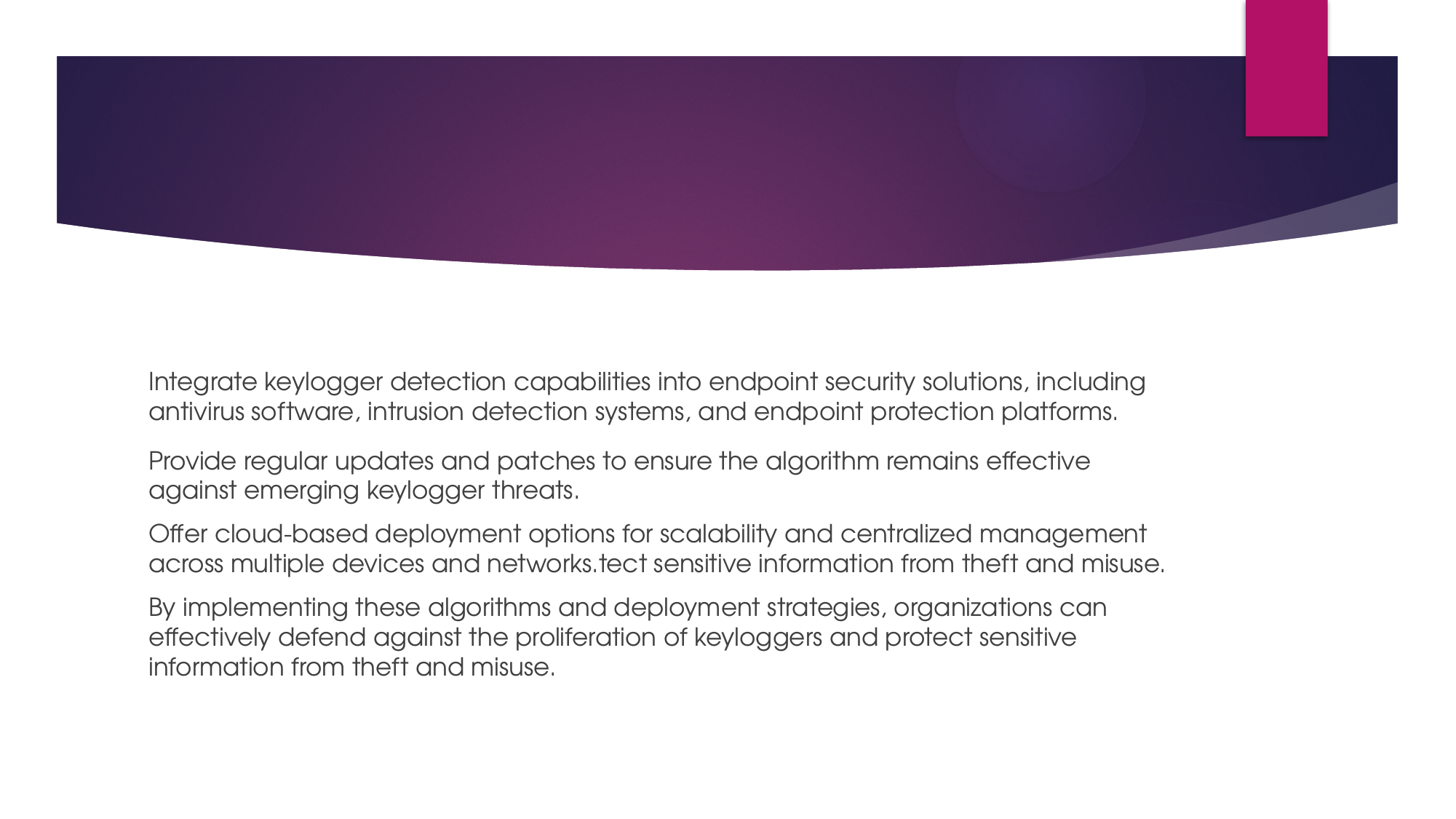

#

Integrate keylogger detection capabilities into endpoint security solutions, including antivirus software, intrusion detection systems, and endpoint protection platforms.
Provide regular updates and patches to ensure the algorithm remains effective against emerging keylogger threats.
Offer cloud-based deployment options for scalability and centralized management across multiple devices and networks.tect sensitive information from theft and misuse.
By implementing these algorithms and deployment strategies, organizations can effectively defend against the proliferation of keyloggers and protect sensitive information from theft and misuse.